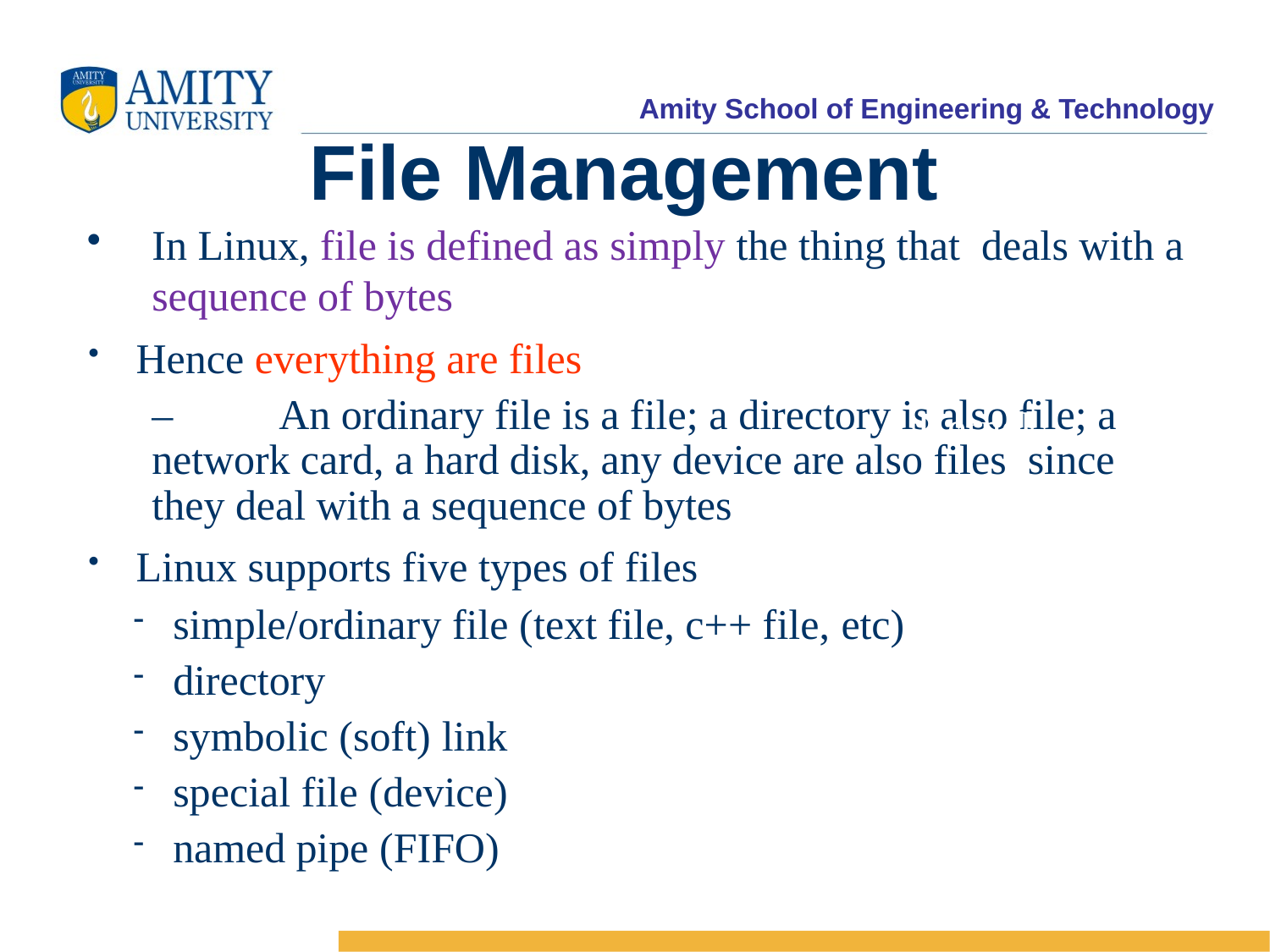

File Management
In Linux, file is defined as simply the thing that  deals with a sequence of bytes
Hence everything are files
–	An ordinary file is a file; a directory is also file; a  network card, a hard disk, any device are also files  since they deal with a sequence of bytes
Linux supports five types of files
simple/ordinary file (text file, c++ file, etc)
directory
symbolic (soft) link
special file (device)
named pipe (FIFO)

Kernel